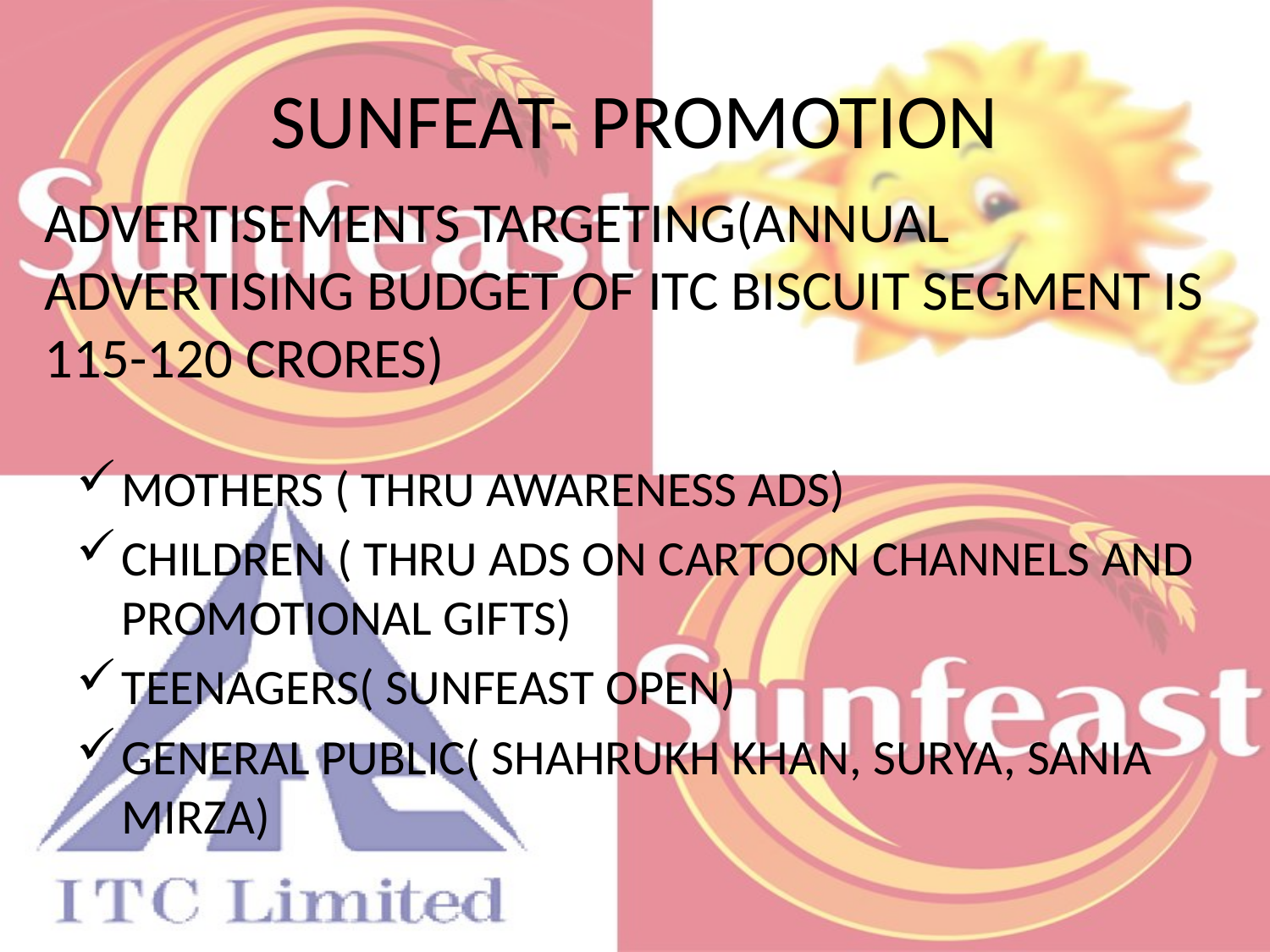

# SUNFEAT- PROMOTION
ADVERTISEMENTS TARGETING(ANNUAL ADVERTISING BUDGET OF ITC BISCUIT SEGMENT IS 115-120 CRORES)

MOTHERS ( THRU AWARENESS ADS)
CHILDREN ( THRU ADS ON CARTOON CHANNELS AND PROMOTIONAL GIFTS)
TEENAGERS( SUNFEAST OPEN)
GENERAL PUBLIC( SHAHRUKH KHAN, SURYA, SANIA MIRZA)